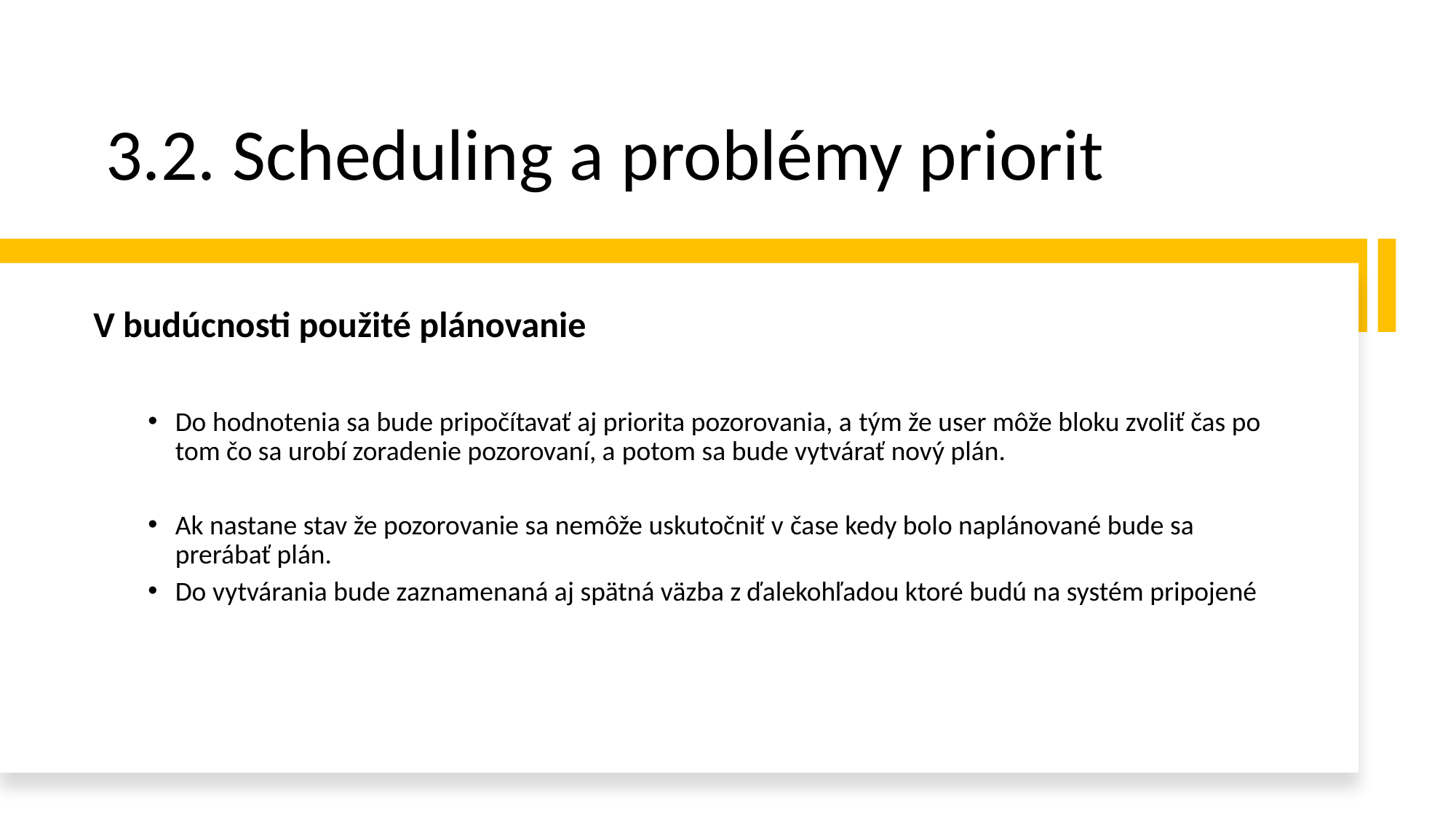

# 3.2. Scheduling a problémy priorit

V budúcnosti použité plánovanie

Do hodnotenia sa bude pripočítavať aj priorita pozorovania, a tým že user môže bloku zvoliť čas po tom čo sa urobí zoradenie pozorovaní, a potom sa bude vytvárať nový plán.

Ak nastane stav že pozorovanie sa nemôže uskutočniť v čase kedy bolo naplánované bude sa prerábať plán.
Do vytvárania bude zaznamenaná aj spätná väzba z ďalekohľadou ktoré budú na systém pripojené